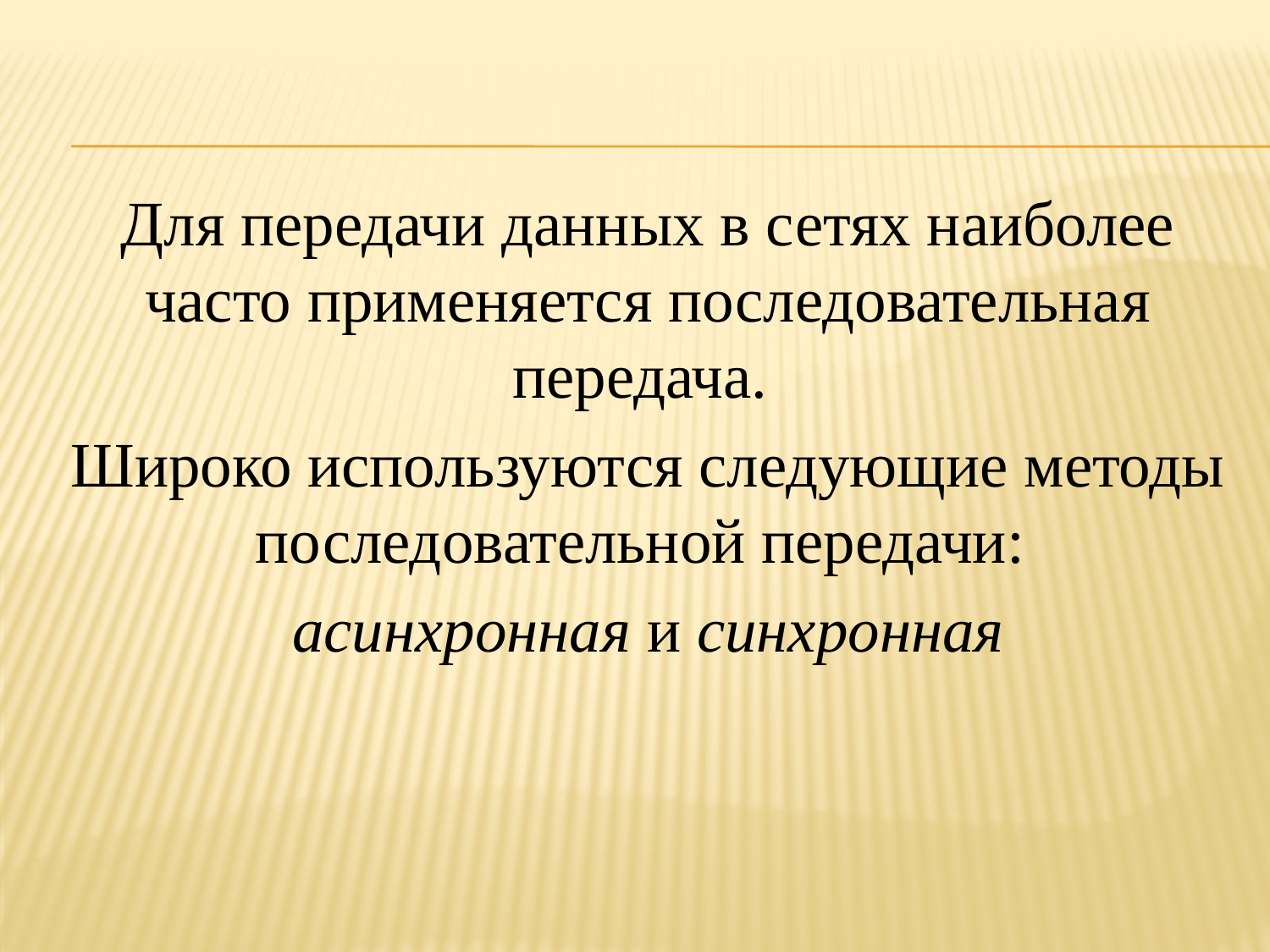

Для передачи данных в сетях наиболее часто применяется последовательная передача.
Широко используются следующие методы последовательной передачи:
асинхронная и синхронная